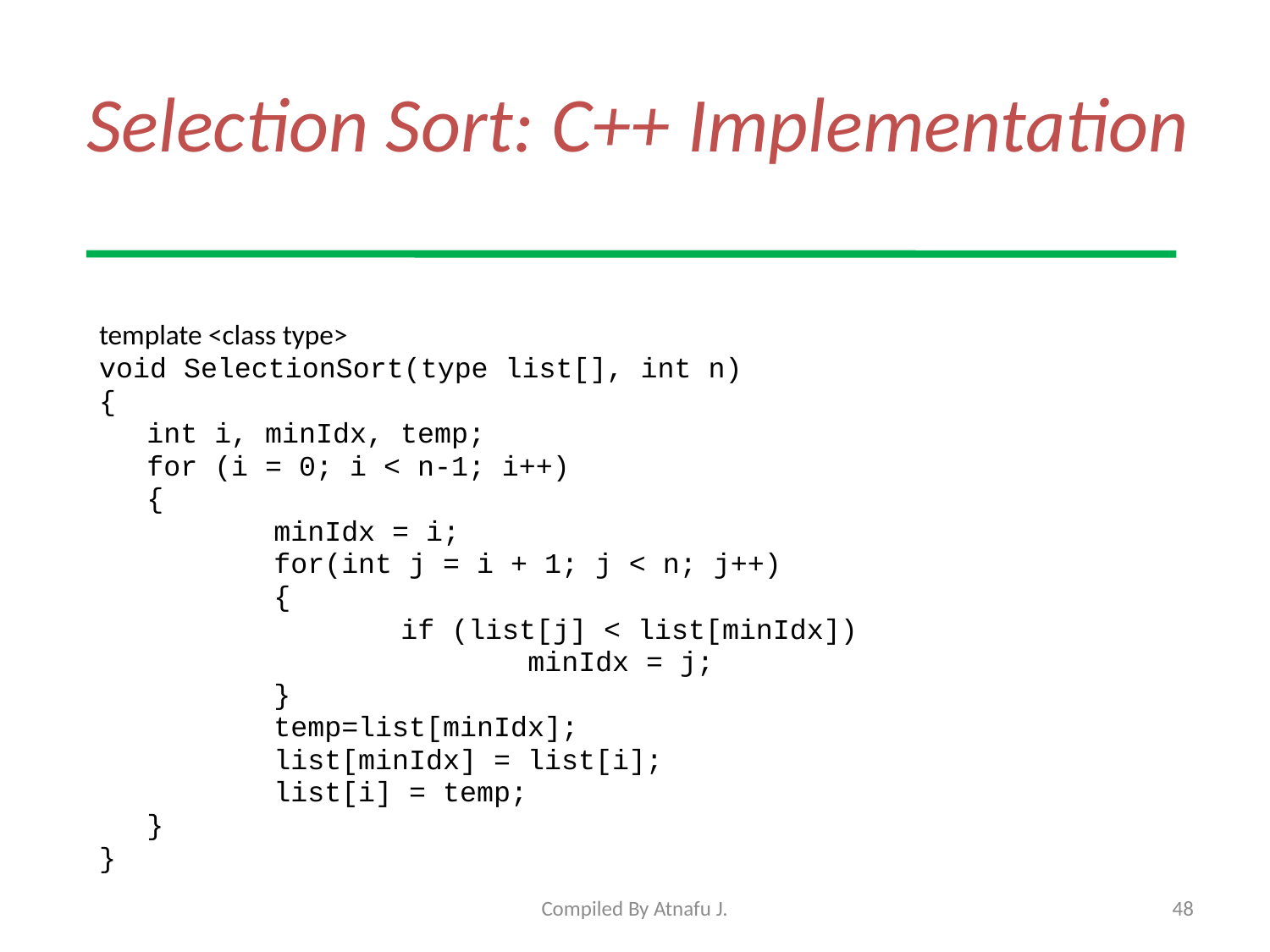

# Selection Sort: C++ Implementation
template <class type>
void SelectionSort(type list[], int n)
{
	int i, minIdx, temp;
	for (i = 0; i < n-1; i++)
	{
		minIdx = i;
		for(int j = i + 1; j < n; j++)
		{
			if (list[j] < list[minIdx])
				minIdx = j;
		}
		temp=list[minIdx];
		list[minIdx] = list[i];
		list[i] = temp;
	}
}

Compiled By Atnafu J.
48